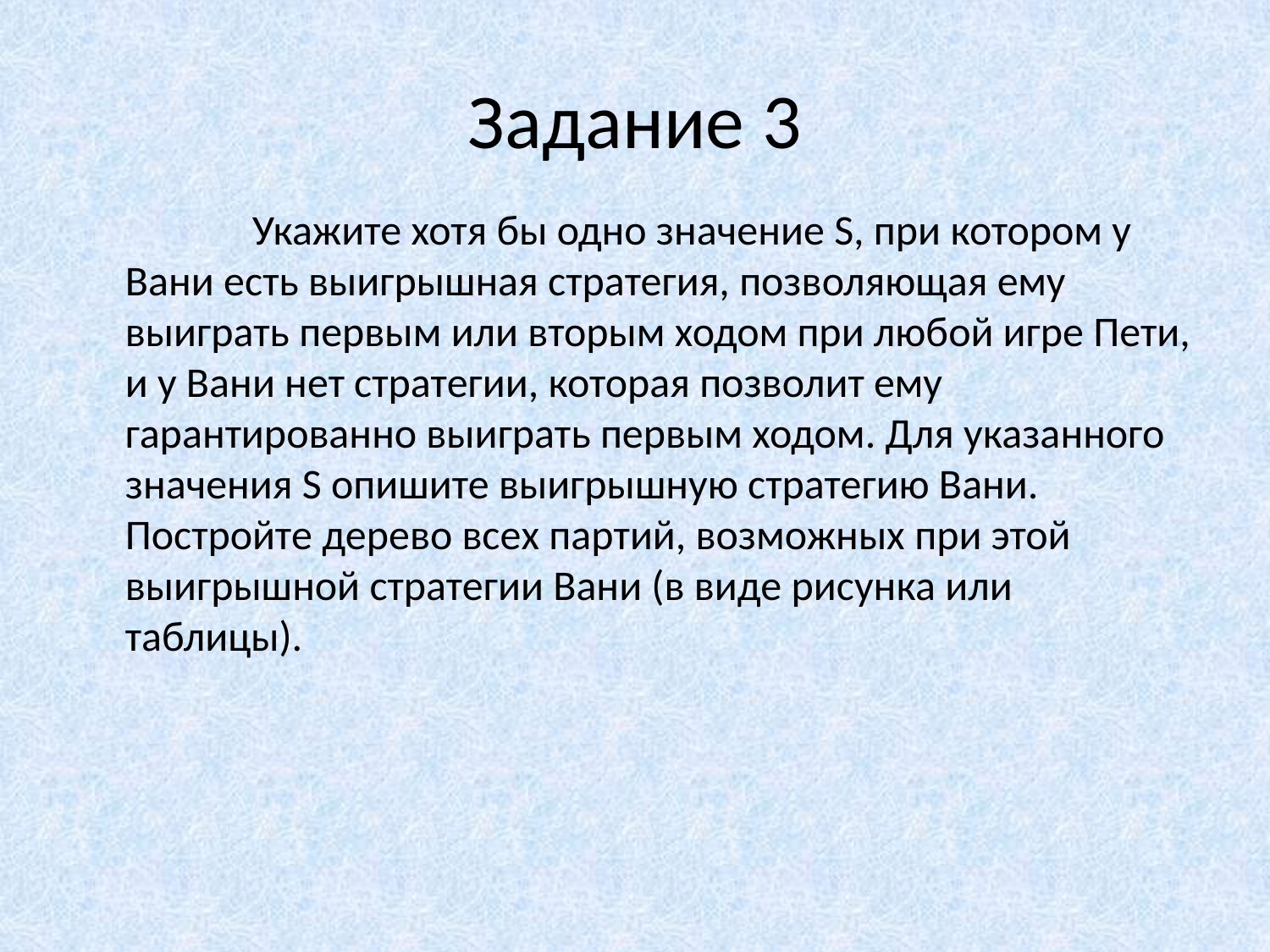

# Задание 3
		Укажите хотя бы одно значение S, при котором у Вани есть выигрышная стратегия, позволяющая ему выиграть первым или вторым ходом при любой игре Пети, и у Вани нет стратегии, которая позволит ему гарантированно выиграть первым ходом. Для указанного значения S опишите выигрышную стратегию Вани. Постройте дерево всех партий, возможных при этой выигрышной стратегии Вани (в виде рисунка или таблицы).